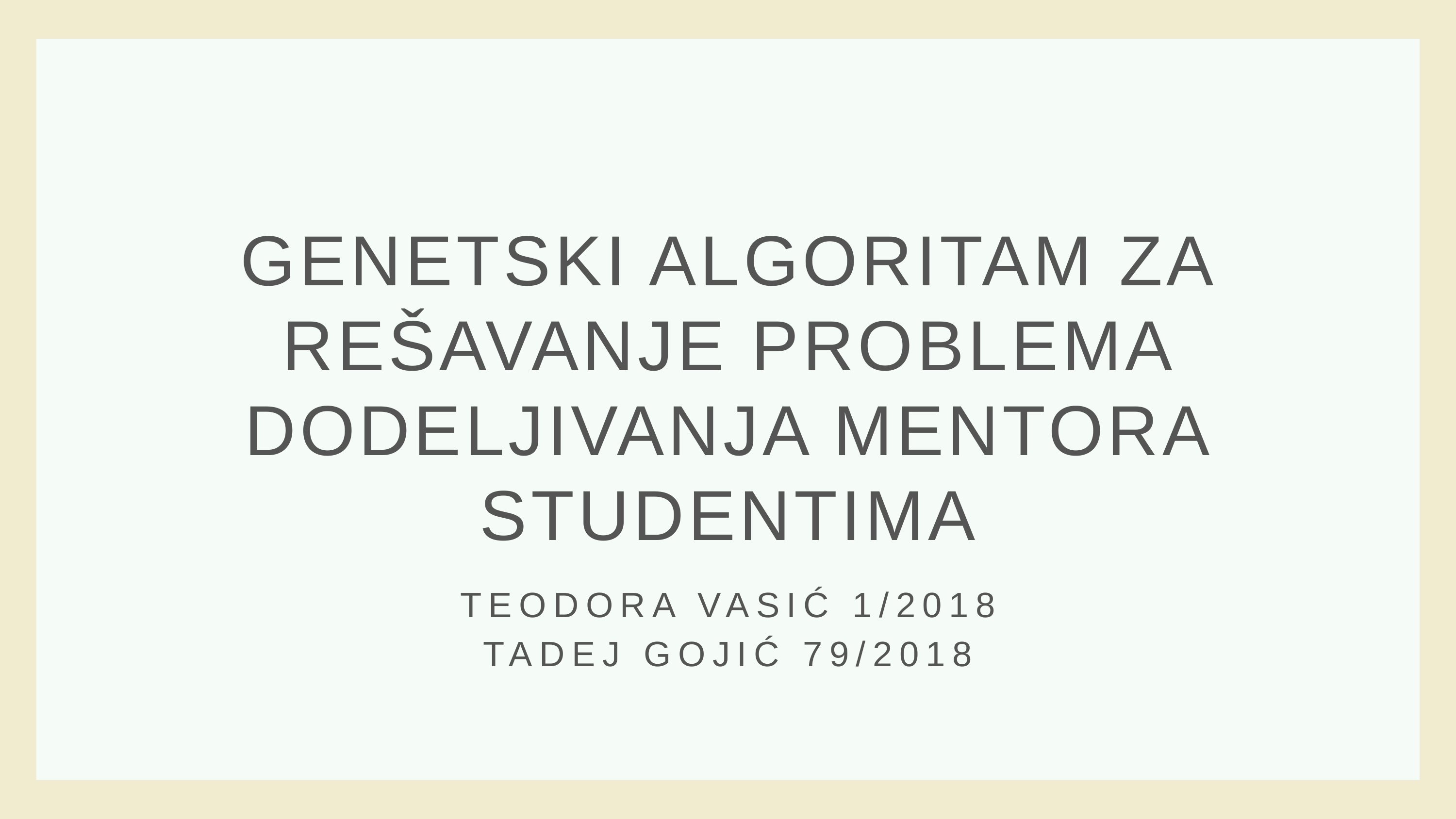

GENETSKI ALGORITAM ZA REŠAVANJE PROBLEMA DODELJIVANJA MENTORA STUDENTIMA
TEODORA VASIĆ 1/2018
TADEJ GOJIĆ 79/2018